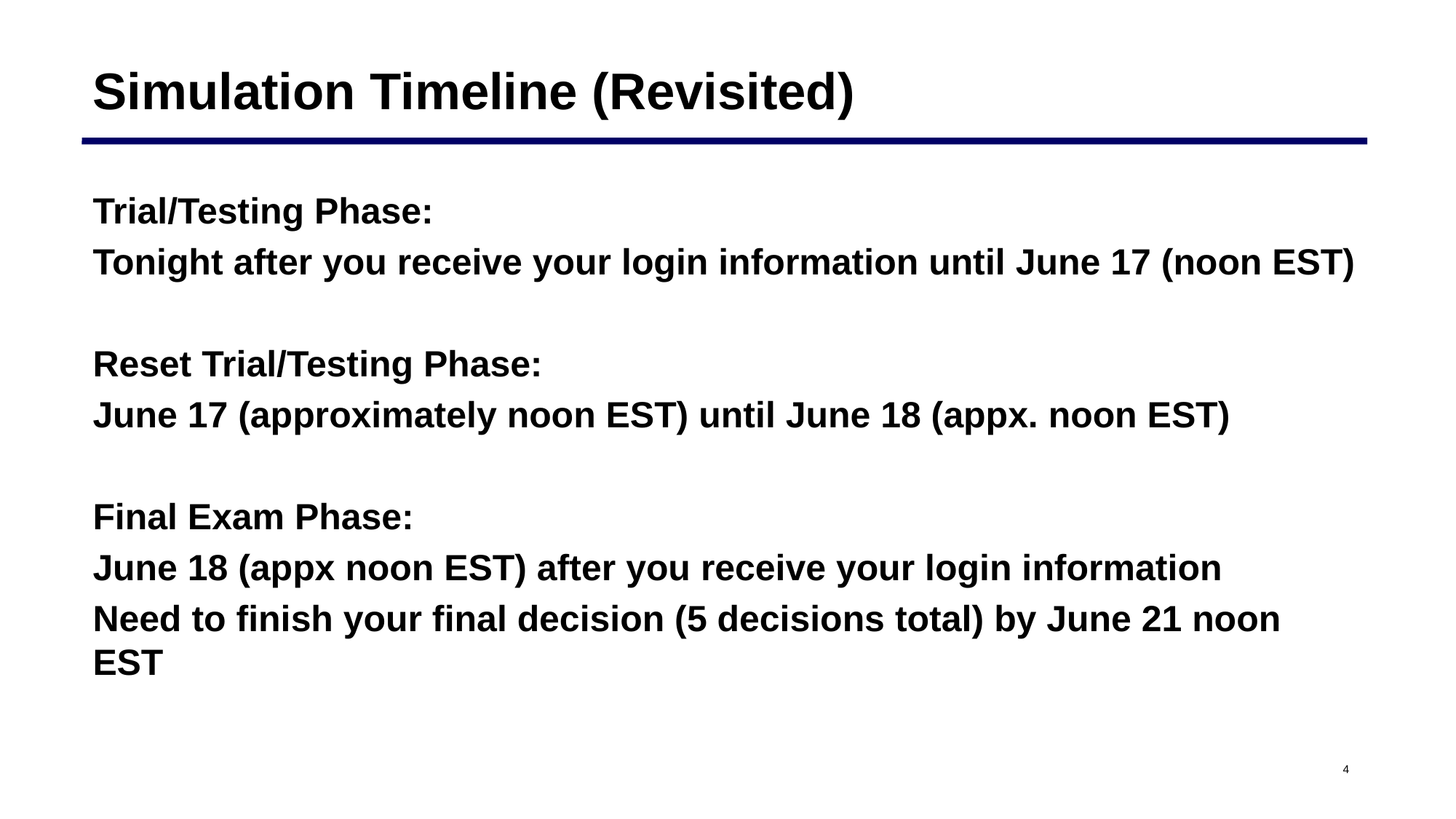

# Simulation Timeline (Revisited)
Trial/Testing Phase:
Tonight after you receive your login information until June 17 (noon EST)

Reset Trial/Testing Phase:
June 17 (approximately noon EST) until June 18 (appx. noon EST)

Final Exam Phase:
June 18 (appx noon EST) after you receive your login information
Need to finish your final decision (5 decisions total) by June 21 noon EST